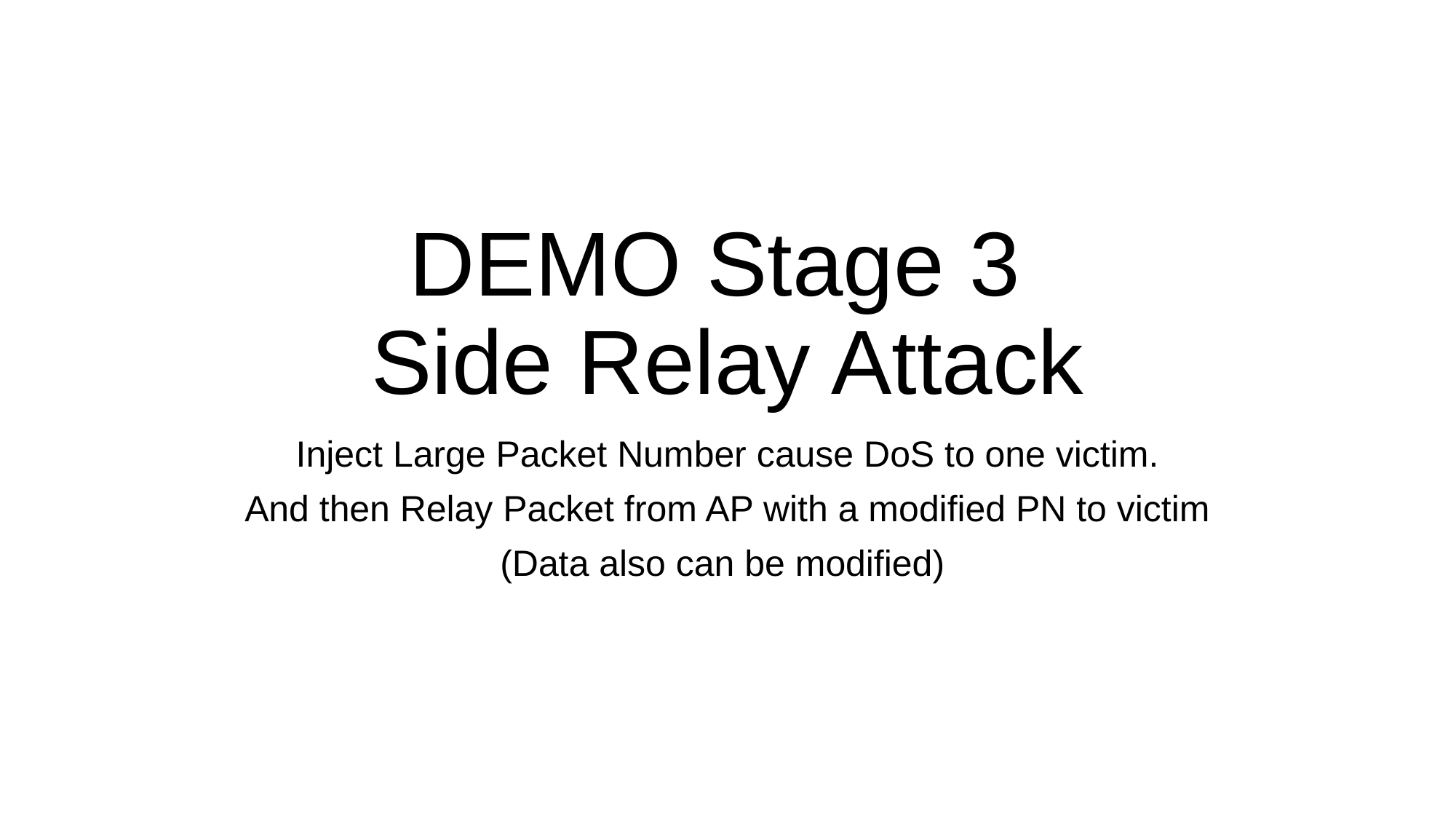

# DEMO Stage 3 Side Relay Attack
Inject Large Packet Number cause DoS to one victim.
And then Relay Packet from AP with a modified PN to victim
(Data also can be modified)